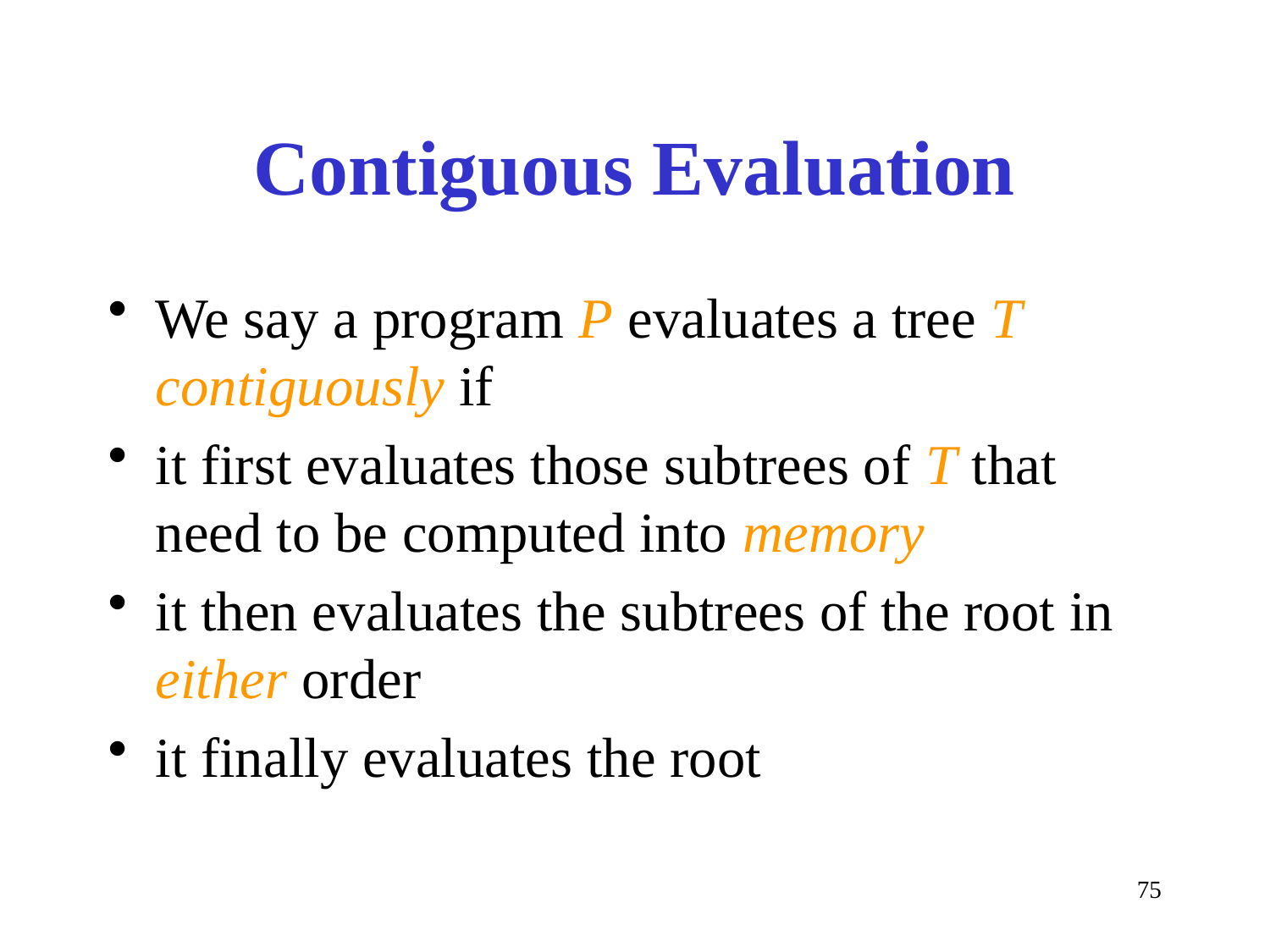

# Contiguous Evaluation
We say a program P evaluates a tree T contiguously if
it first evaluates those subtrees of T that need to be computed into memory
it then evaluates the subtrees of the root in either order
it finally evaluates the root
75